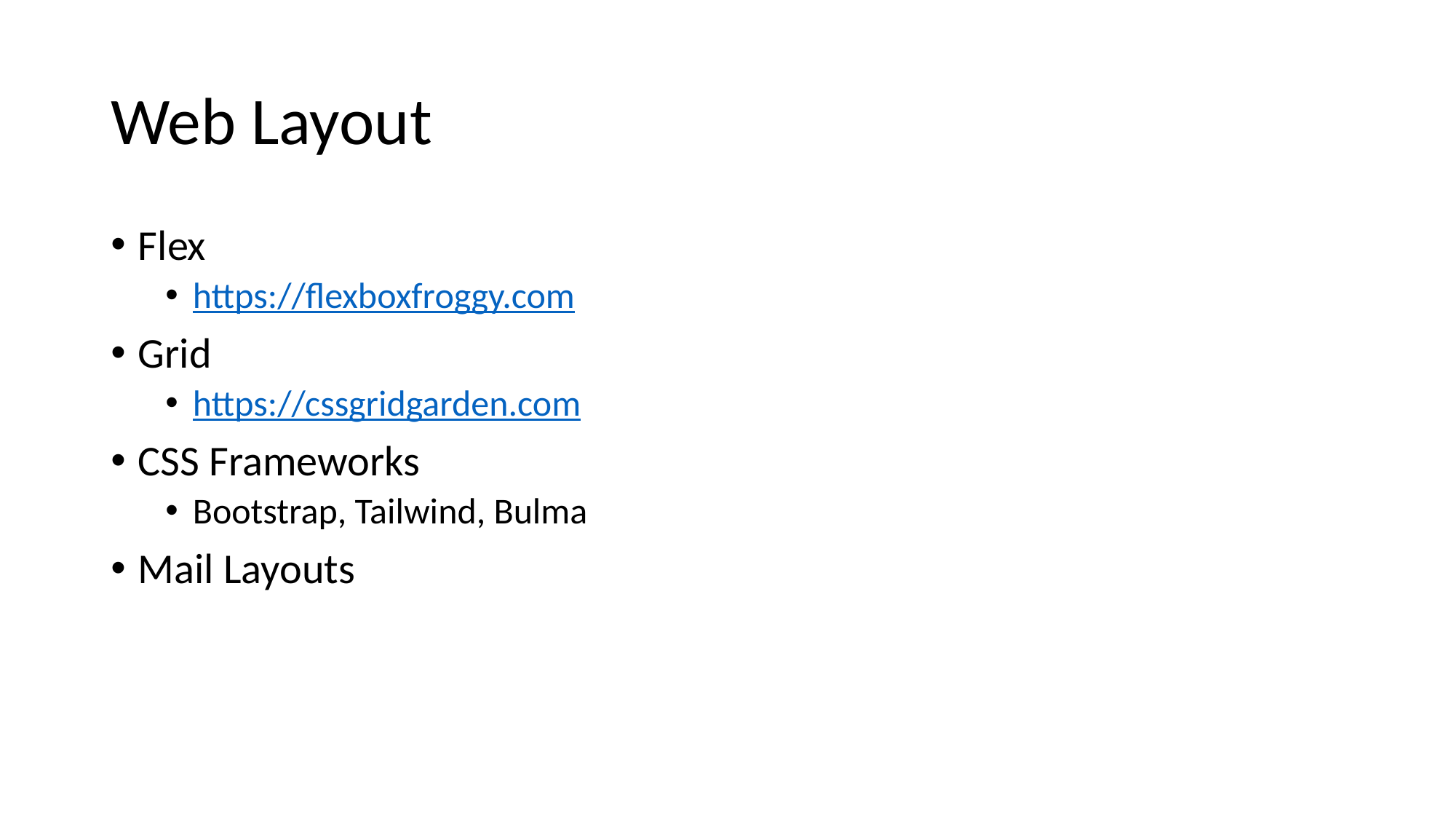

# Web Layout
Flex
https://flexboxfroggy.com
Grid
https://cssgridgarden.com
CSS Frameworks
Bootstrap, Tailwind, Bulma
Mail Layouts